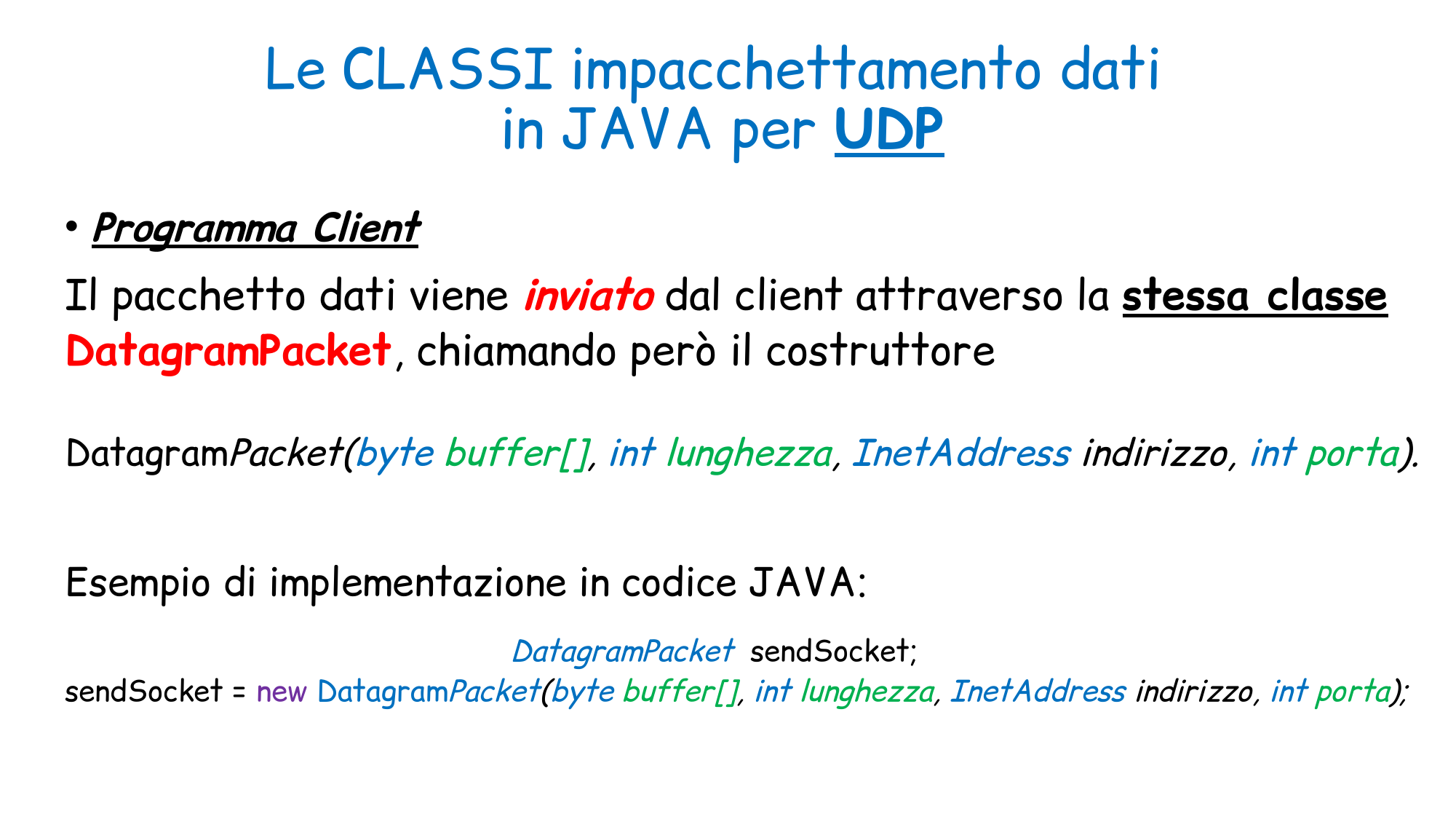

# Le CLASSI impacchettamento dati in JAVA per UDP
Programma Client
Il pacchetto dati viene inviato dal client attraverso la stessa classe DatagramPacket, chiamando però il costruttore
DatagramPacket(byte buffer[], int lunghezza, InetAddress indirizzo, int porta).

Esempio di implementazione in codice JAVA:
                                        DatagramPacket  sendSocket;
sendSocket = new DatagramPacket(byte buffer[], int lunghezza, InetAddress indirizzo, int porta);